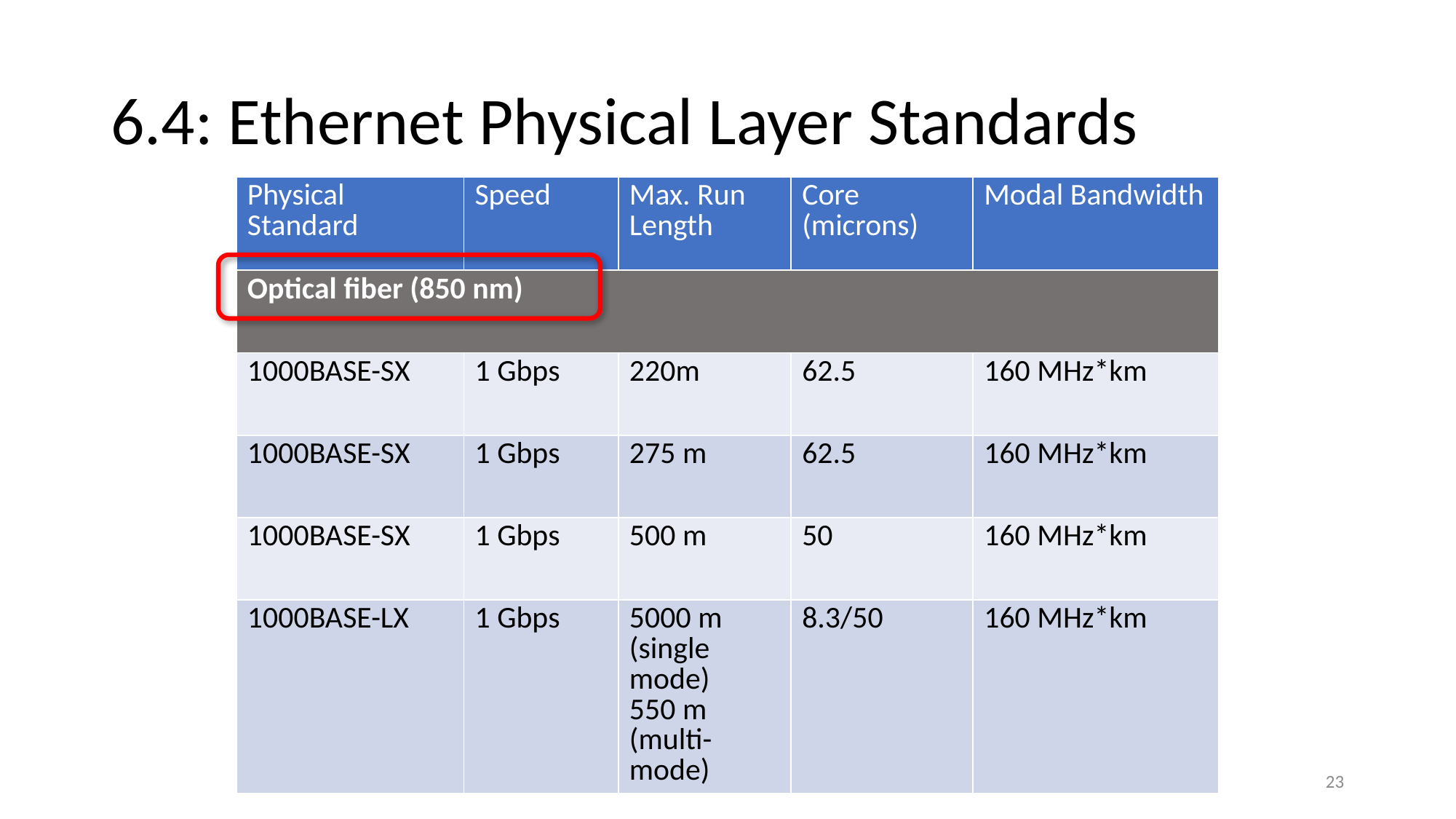

# 6.4: Ethernet Physical Layer Standards
| Physical Standard | Speed | Max. Run Length | Core (microns) | Modal Bandwidth |
| --- | --- | --- | --- | --- |
| Optical fiber (850 nm) |  |  |  |  |
| 1000BASE-SX | 1 Gbps | 220m | 62.5 | 160 MHz\*km |
| 1000BASE-SX | 1 Gbps | 275 m | 62.5 | 160 MHz\*km |
| 1000BASE-SX | 1 Gbps | 500 m | 50 | 160 MHz\*km |
| 1000BASE-LX | 1 Gbps | 5000 m (single mode) 550 m (multi-mode) | 8.3/50 | 160 MHz\*km |

23